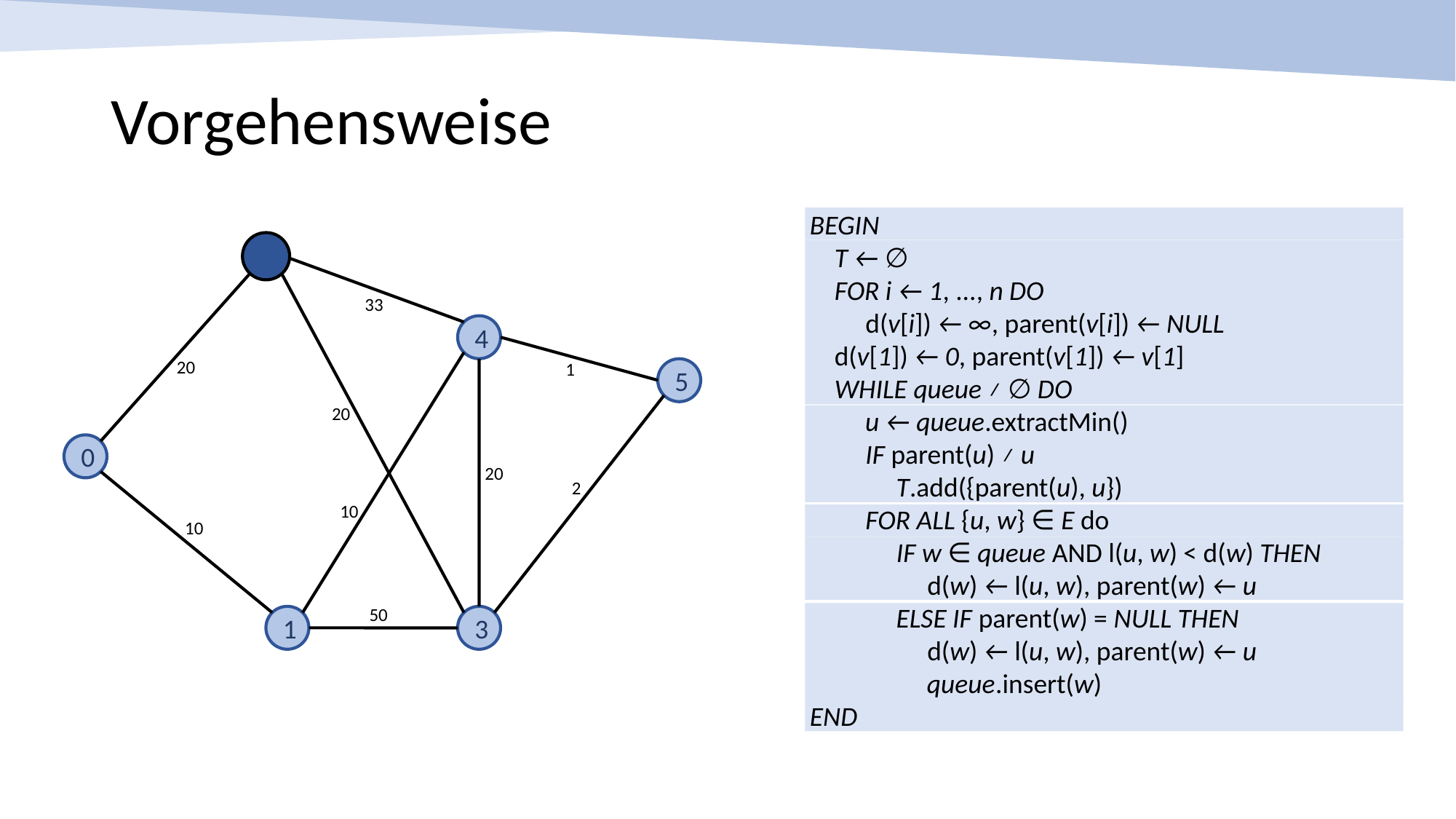

Vorgehensweise
BEGIN
    T ← ∅
    FOR i ← 1, ..., n DO
         d(v[i]) ← ∞, parent(v[i]) ← NULL
    d(v[1]) ← 0, parent(v[1]) ← v[1]
    WHILE queue ≠ ∅ DO
         u ← queue.extractMin()
         IF parent(u) ≠ u
              T.add({parent(u), u})
         FOR ALL {u, w} ∈ E do
              IF w ∈ queue AND l(u, w) < d(w) THEN
                   d(w) ← l(u, w), parent(w) ← u
              ELSE IF parent(w) = NULL THEN
                   d(w) ← l(u, w), parent(w) ← u
                   queue.insert(w)
END

2

33
4

20

1

5

20

0
20
2

10

10

50

1
3